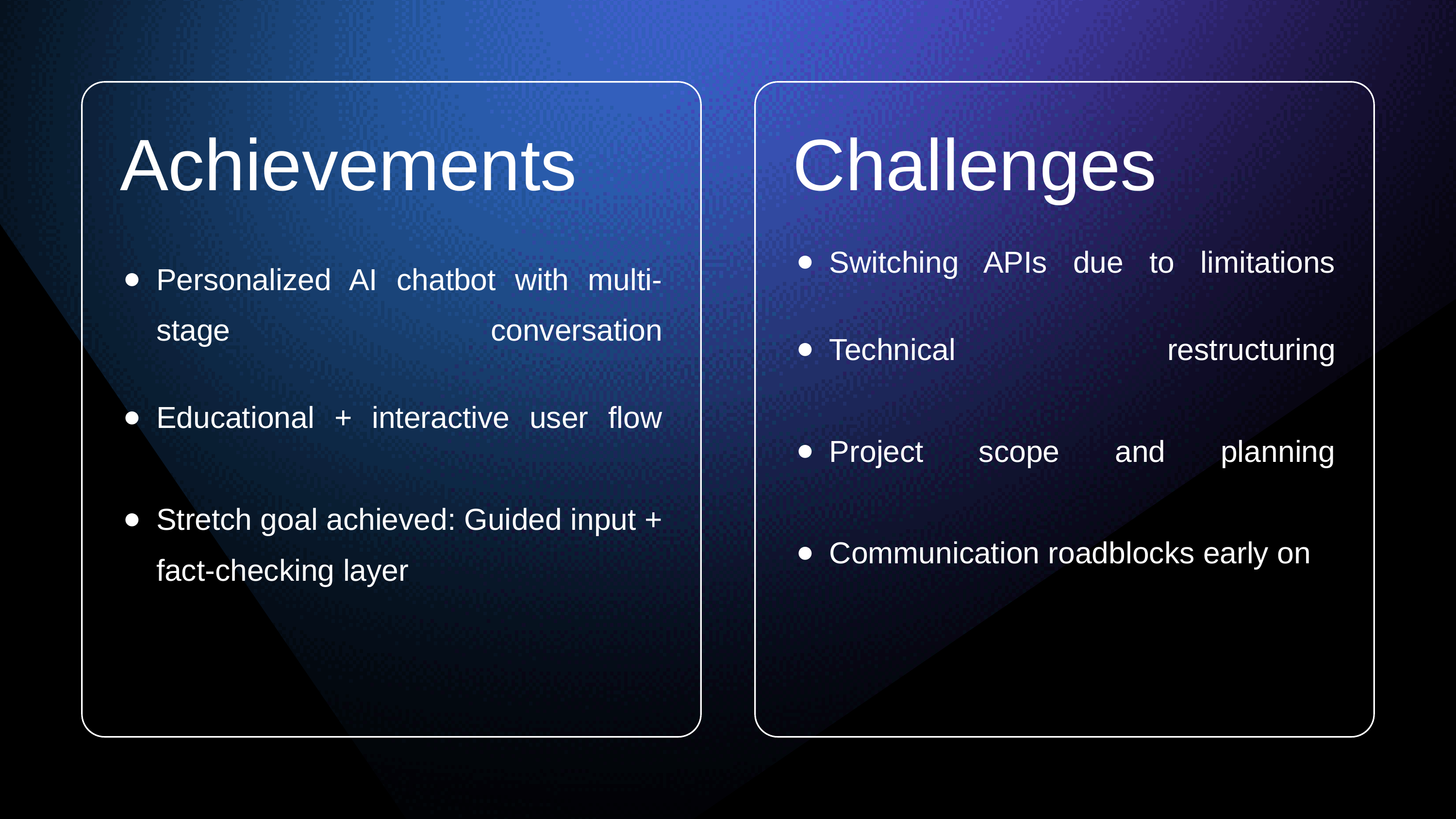

Achievements
Challenges
Switching APIs due to limitations
Technical restructuring
Project scope and planning
Communication roadblocks early on

Personalized AI chatbot with multi-stage conversation
Educational + interactive user flow
Stretch goal achieved: Guided input + fact-checking layer